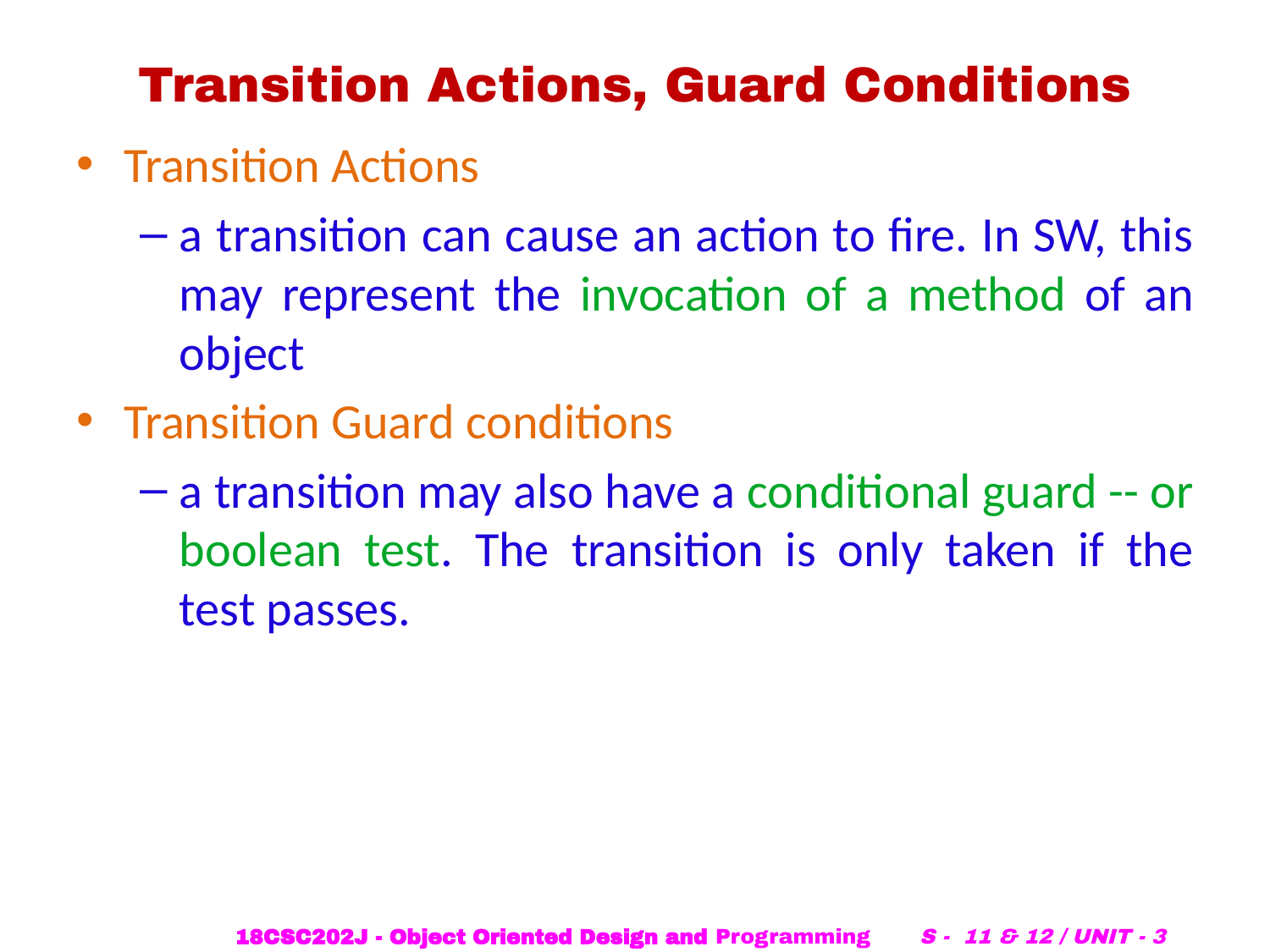

# Transition Actions, Guard Conditions
Transition Actions
a transition can cause an action to fire. In SW, this may represent the invocation of a method of an object
Transition Guard conditions
a transition may also have a conditional guard -- or boolean test. The transition is only taken if the test passes.
18CSC202J - Object Oriented Design and Programming       S -  11 & 12 / UNIT - 3